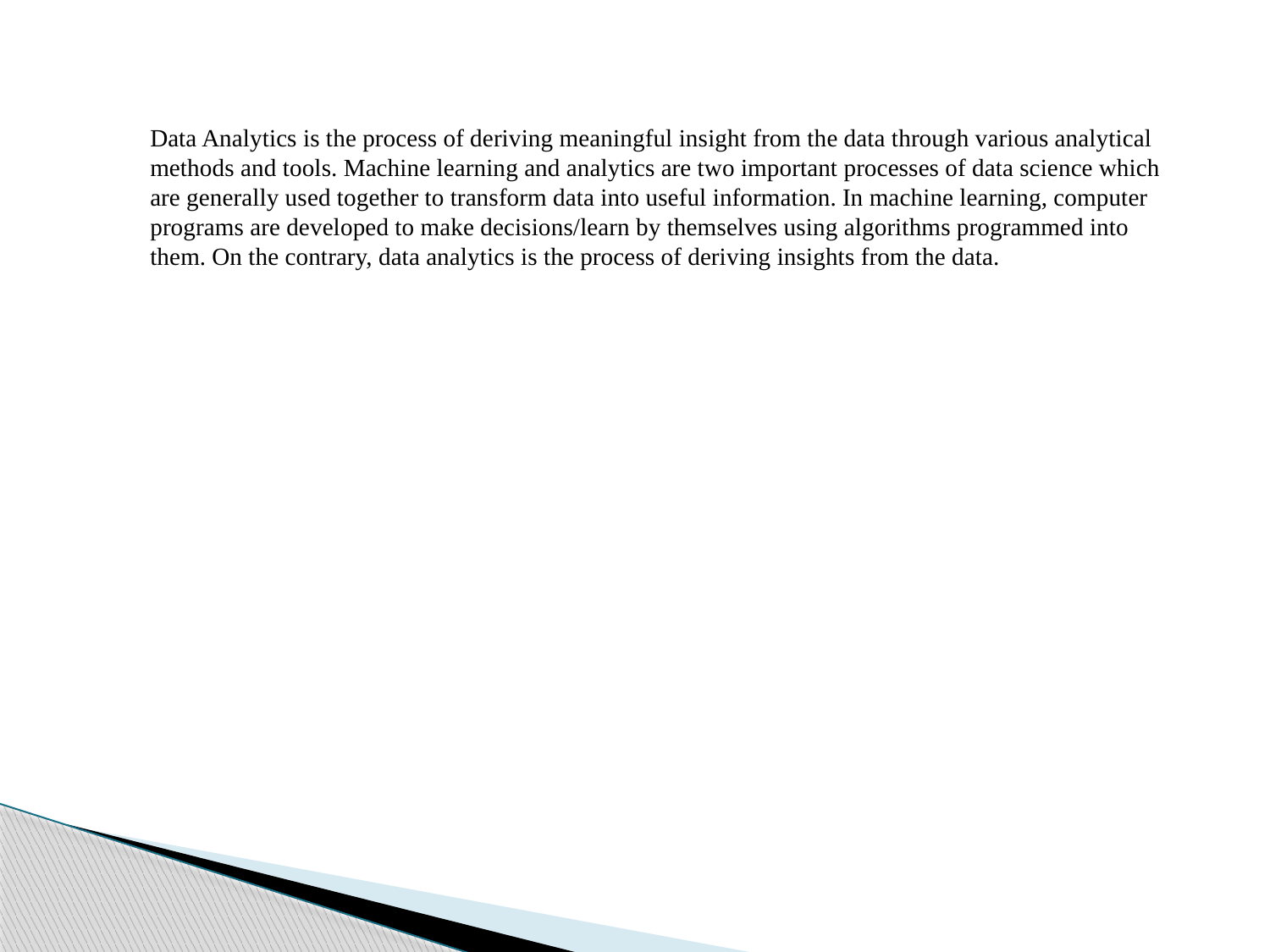

Data Analytics is the process of deriving meaningful insight from the data through various analytical methods and tools. Machine learning and analytics are two important processes of data science which are generally used together to transform data into useful information. In machine learning, computer programs are developed to make decisions/learn by themselves using algorithms programmed into them. On the contrary, data analytics is the process of deriving insights from the data.